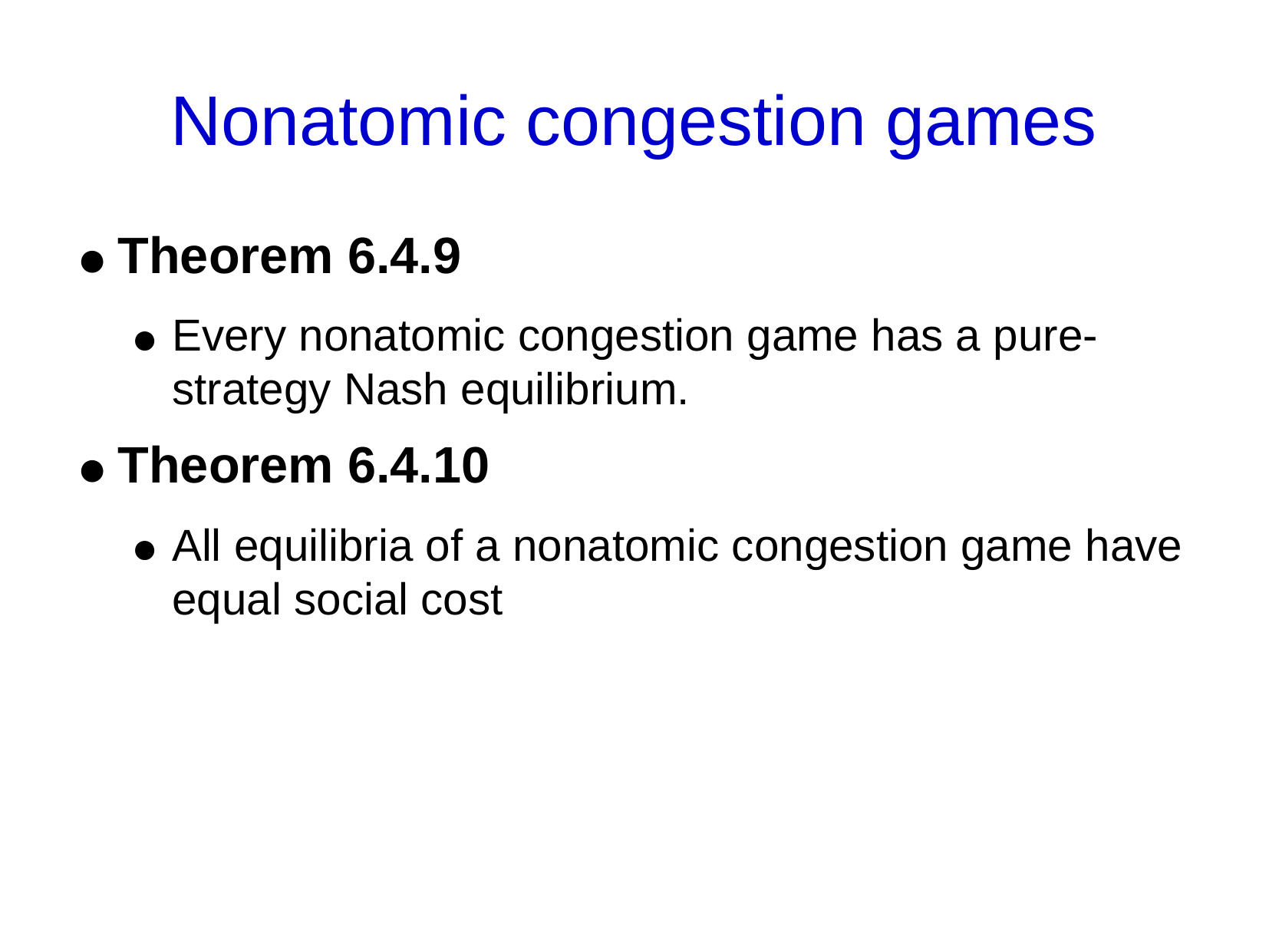

Nonatomic congestion games
Theorem 6.4.9
Every nonatomic congestion game has a pure-strategy Nash equilibrium.
Theorem 6.4.10
All equilibria of a nonatomic congestion game have equal social cost